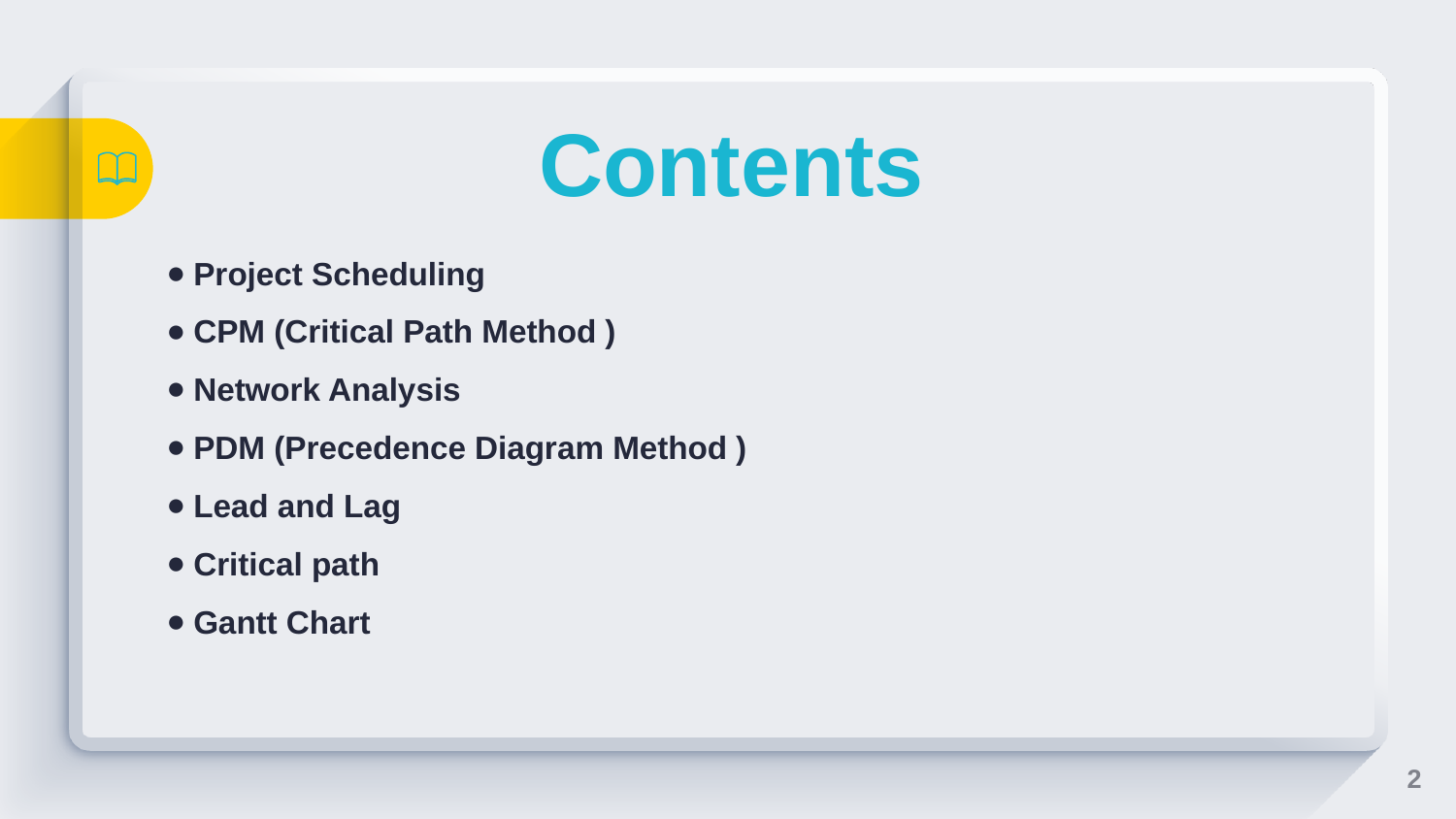

# Contents

Project Scheduling
CPM (Critical Path Method )
Network Analysis
PDM (Precedence Diagram Method )
Lead and Lag
Critical path
Gantt Chart

2